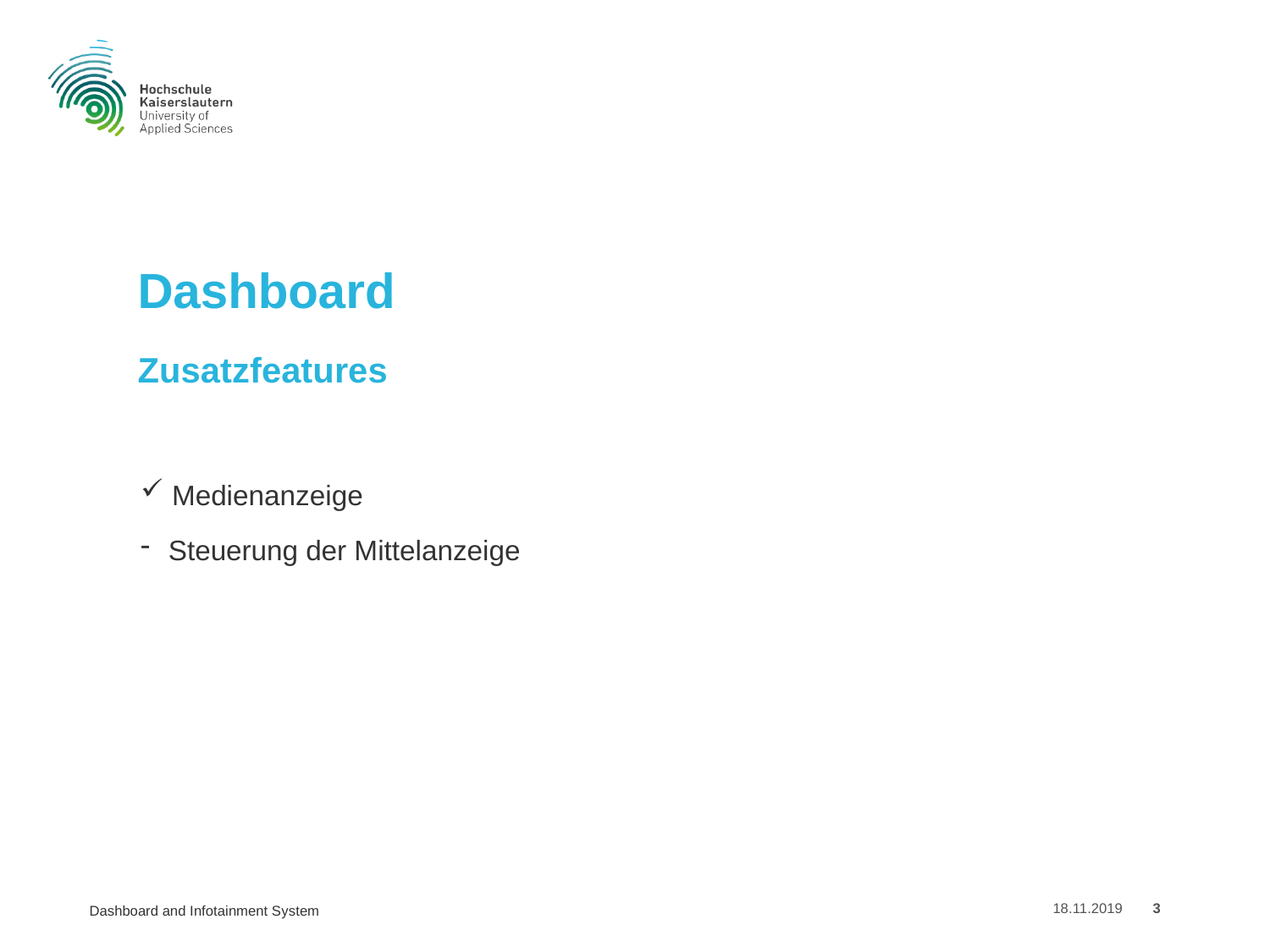

Dashboard
# Zusatzfeatures

 Medienanzeige
 Steuerung der Mittelanzeige